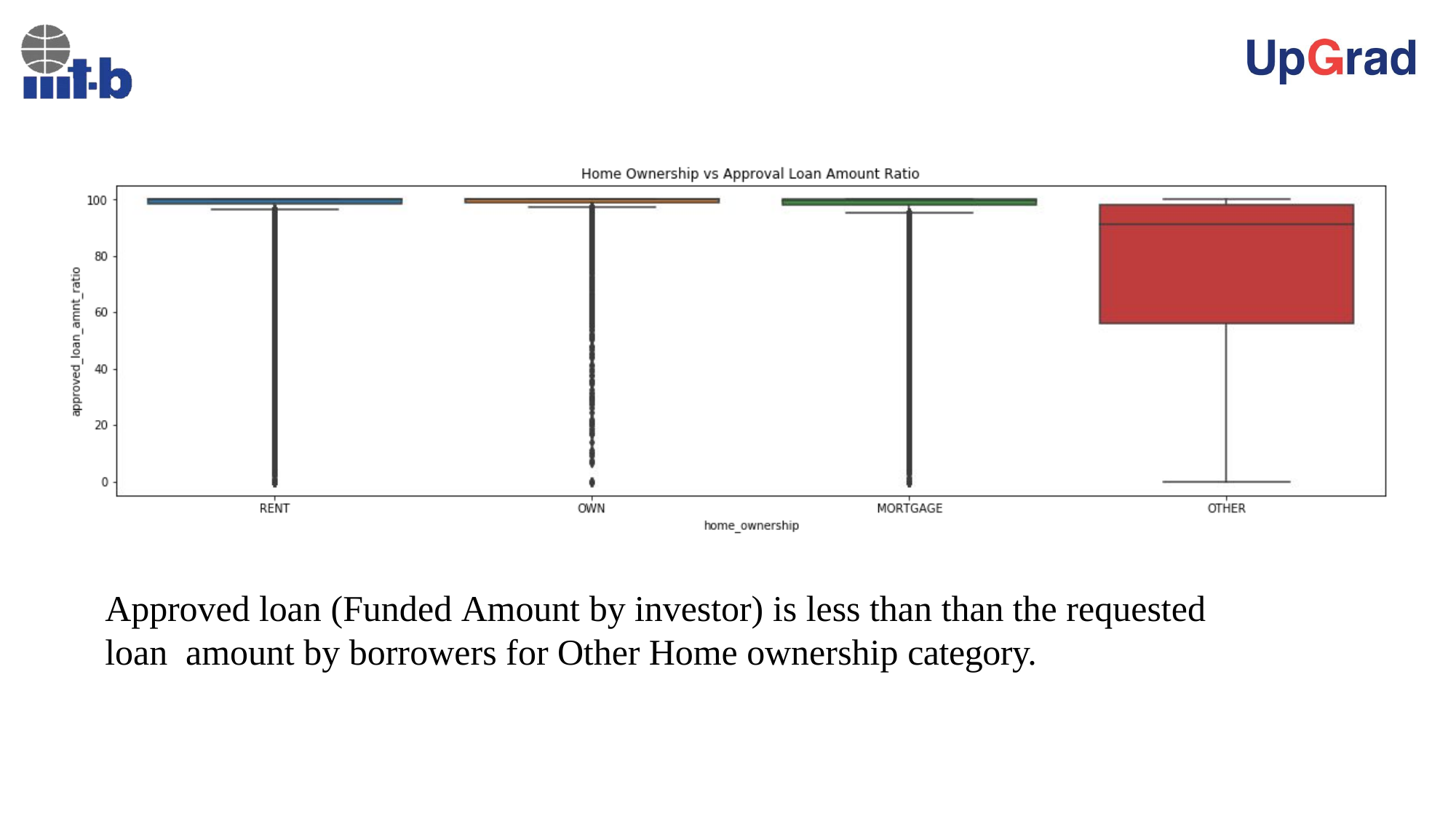

Approved loan (Funded Amount by investor) is less than than the requested loan  amount by borrowers for Other Home ownership category.